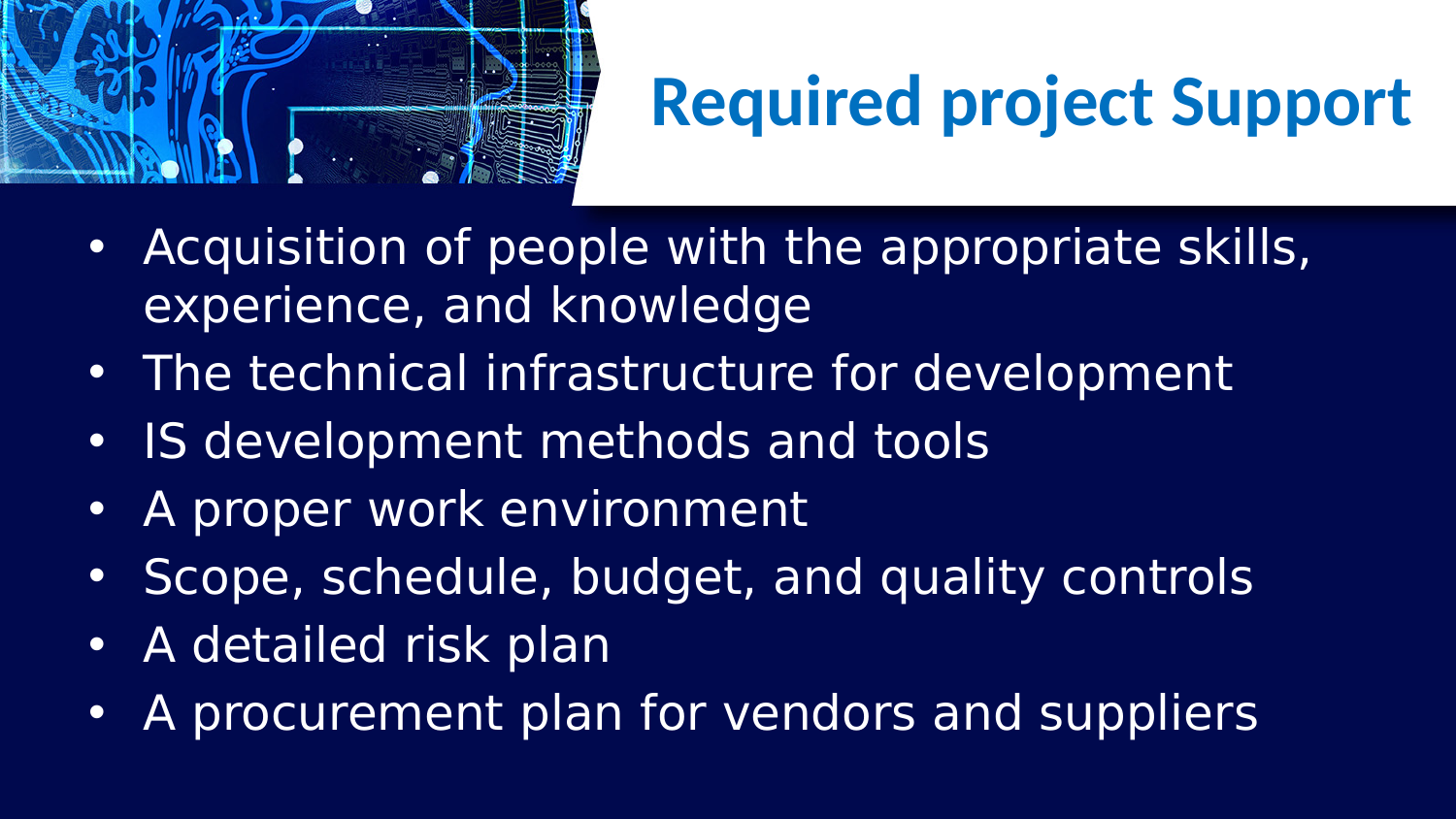

# Required project Support
Acquisition of people with the appropriate skills, experience, and knowledge
The technical infrastructure for development
IS development methods and tools
A proper work environment
Scope, schedule, budget, and quality controls
A detailed risk plan
A procurement plan for vendors and suppliers